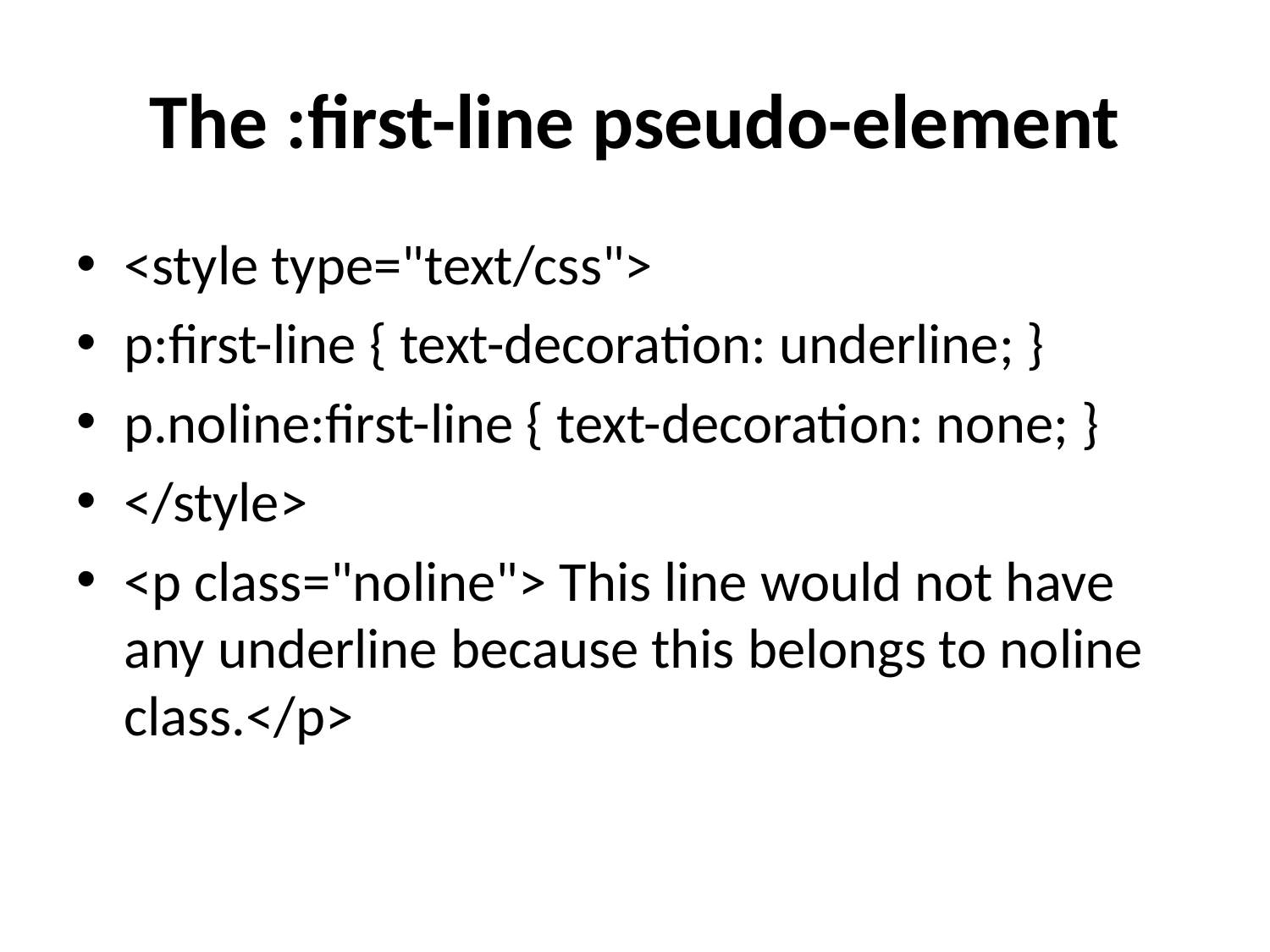

# The :first-line pseudo-element
<style type="text/css">
p:first-line { text-decoration: underline; }
p.noline:first-line { text-decoration: none; }
</style>
<p class="noline"> This line would not have any underline because this belongs to noline class.</p>